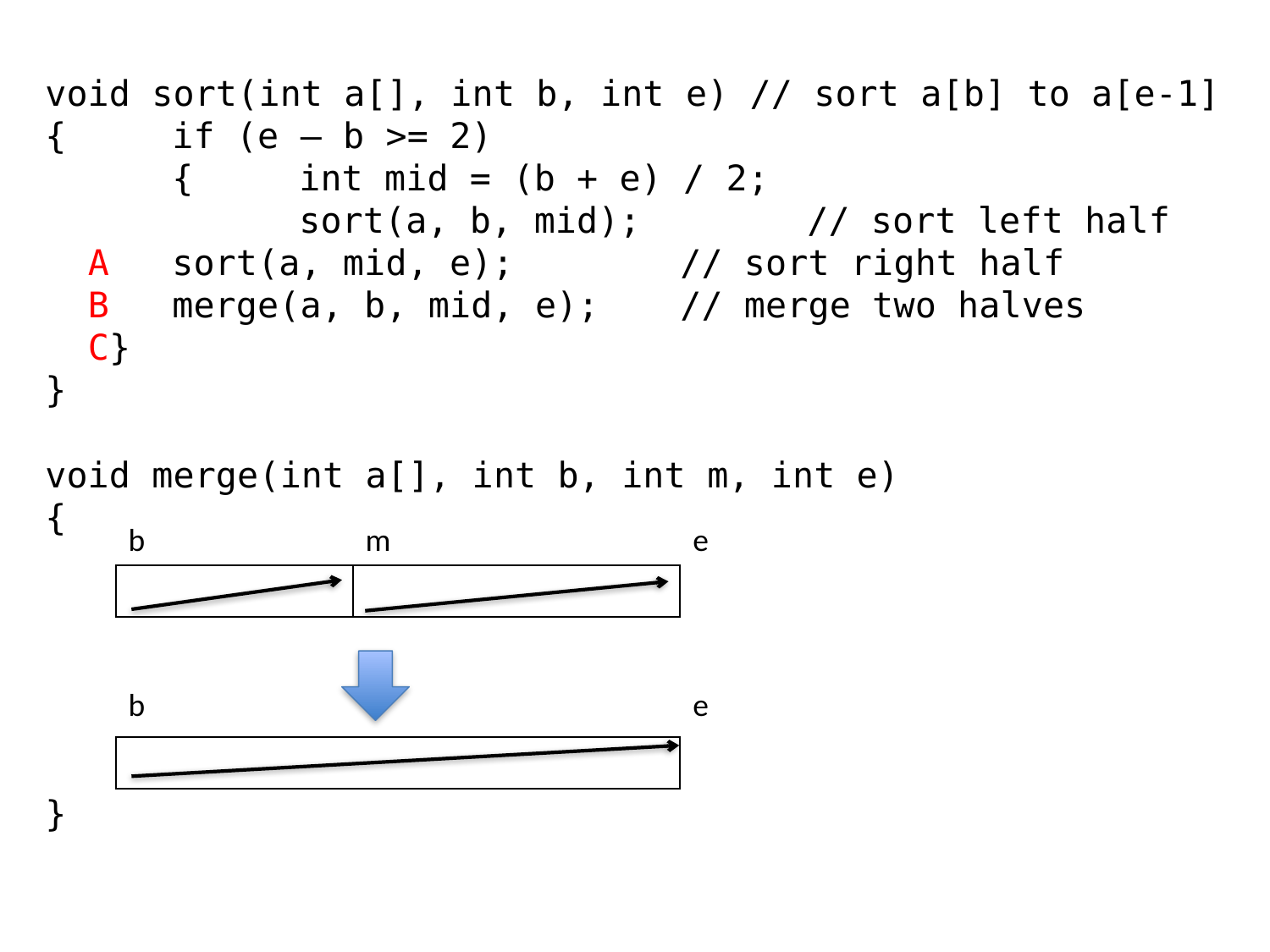

void sort(int a[], int b, int e) // sort a[b] to a[e-1]
{	if (e – b >= 2)
	{	int mid = (b + e) / 2;
		sort(a, b, mid);  	// sort left half
  A	sort(a, mid, e);		// sort right half
  B	merge(a, b, mid, e);	// merge two halves
  C}
}

void merge(int a[], int b, int m, int e)
{

}
| b | m | e |
| --- | --- | --- |
|  |  |  |

| b |  | e |
| --- | --- | --- |
|  |  |  |